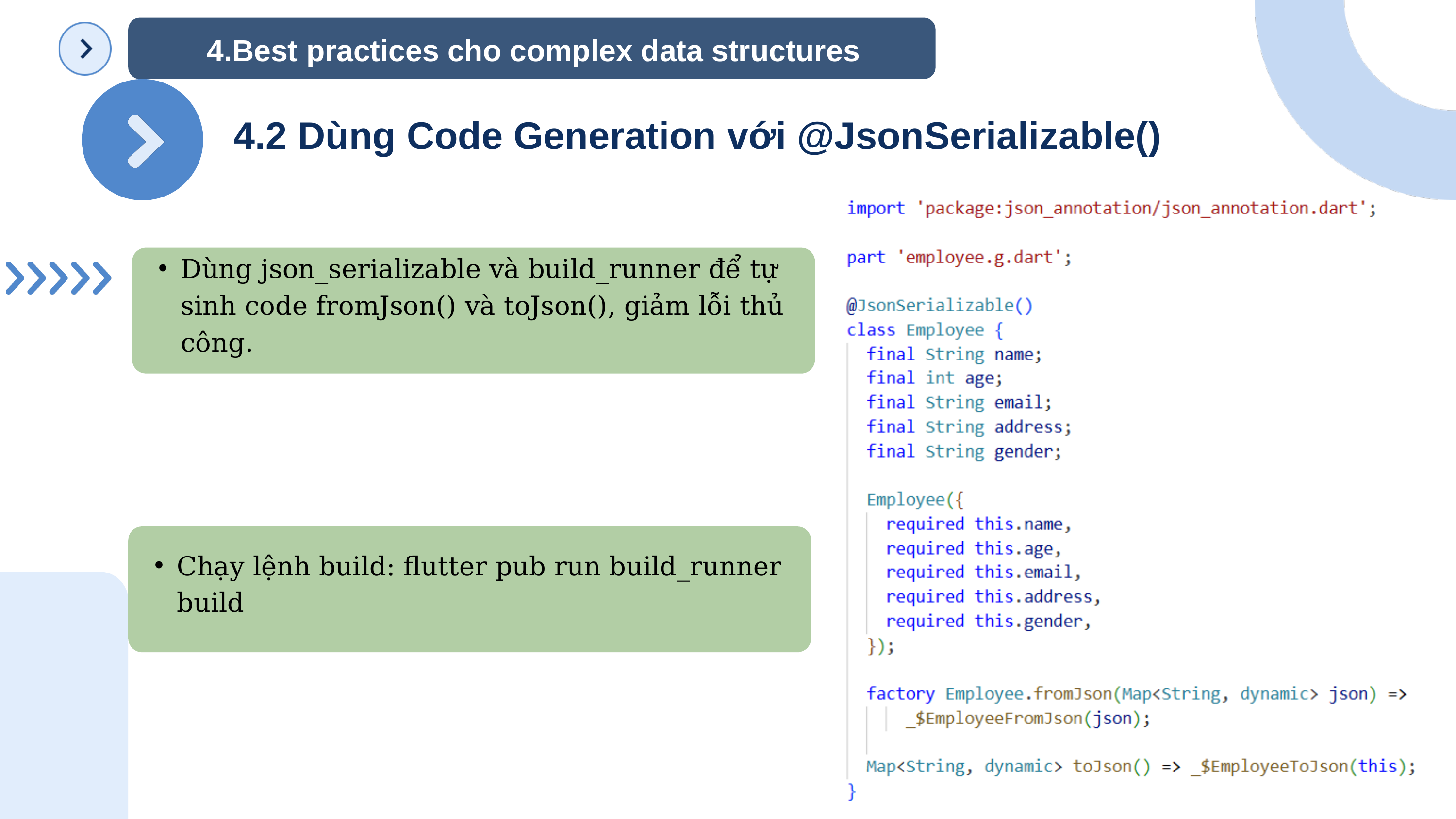

4.Best practices cho complex data structures

4.2 Dùng Code Generation với @JsonSerializable()

Dùng json_serializable và build_runner để tự sinh code fromJson() và toJson(), giảm lỗi thủ công.

Chạy lệnh build: flutter pub run build_runner build